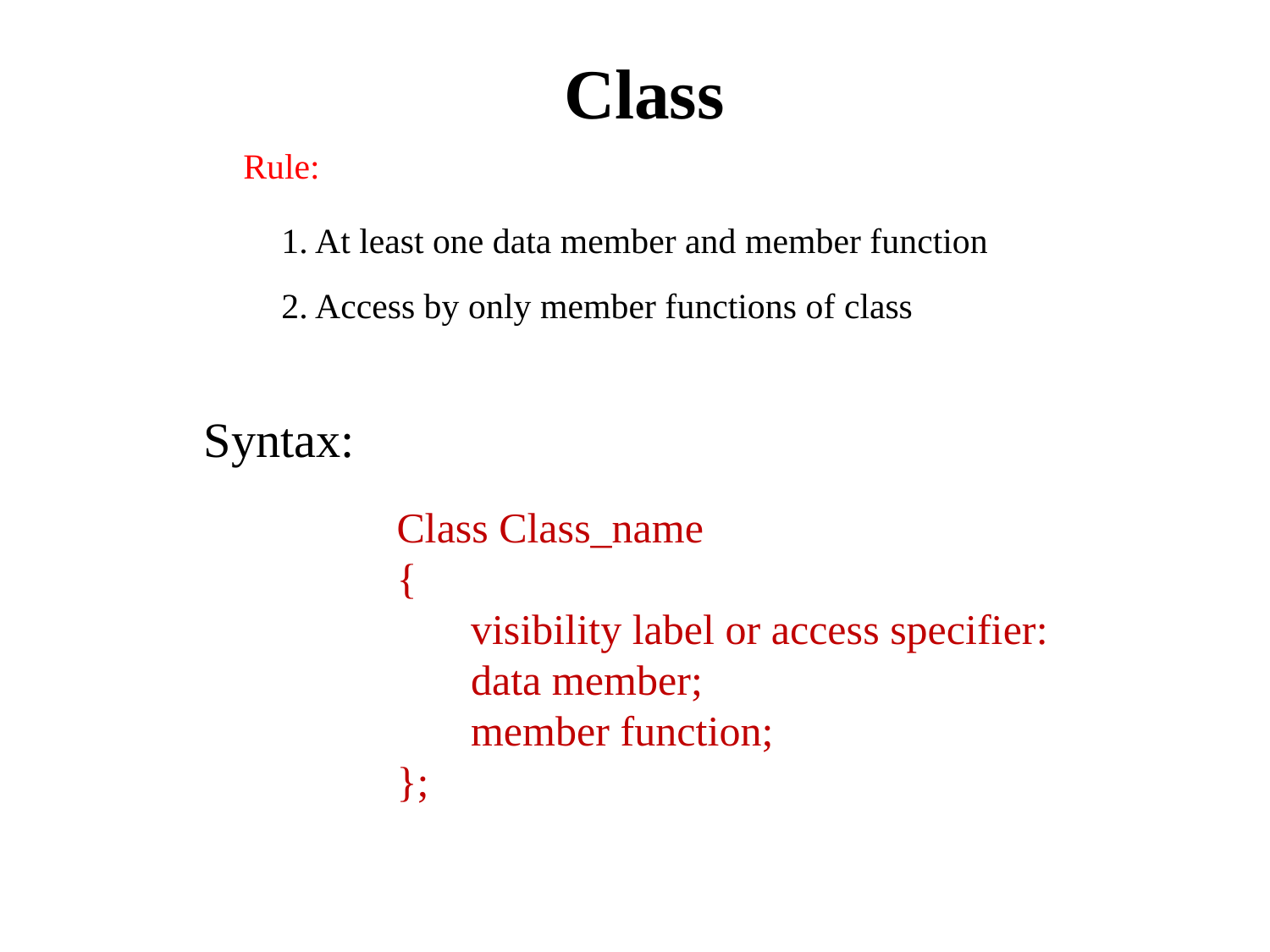

Class
          Rule:
	1. At least one data member and member function
	2. Access by only member functions of class
Syntax:
Class Class_name
{
       visibility label or access specifier:
       data member;
       member function;
};